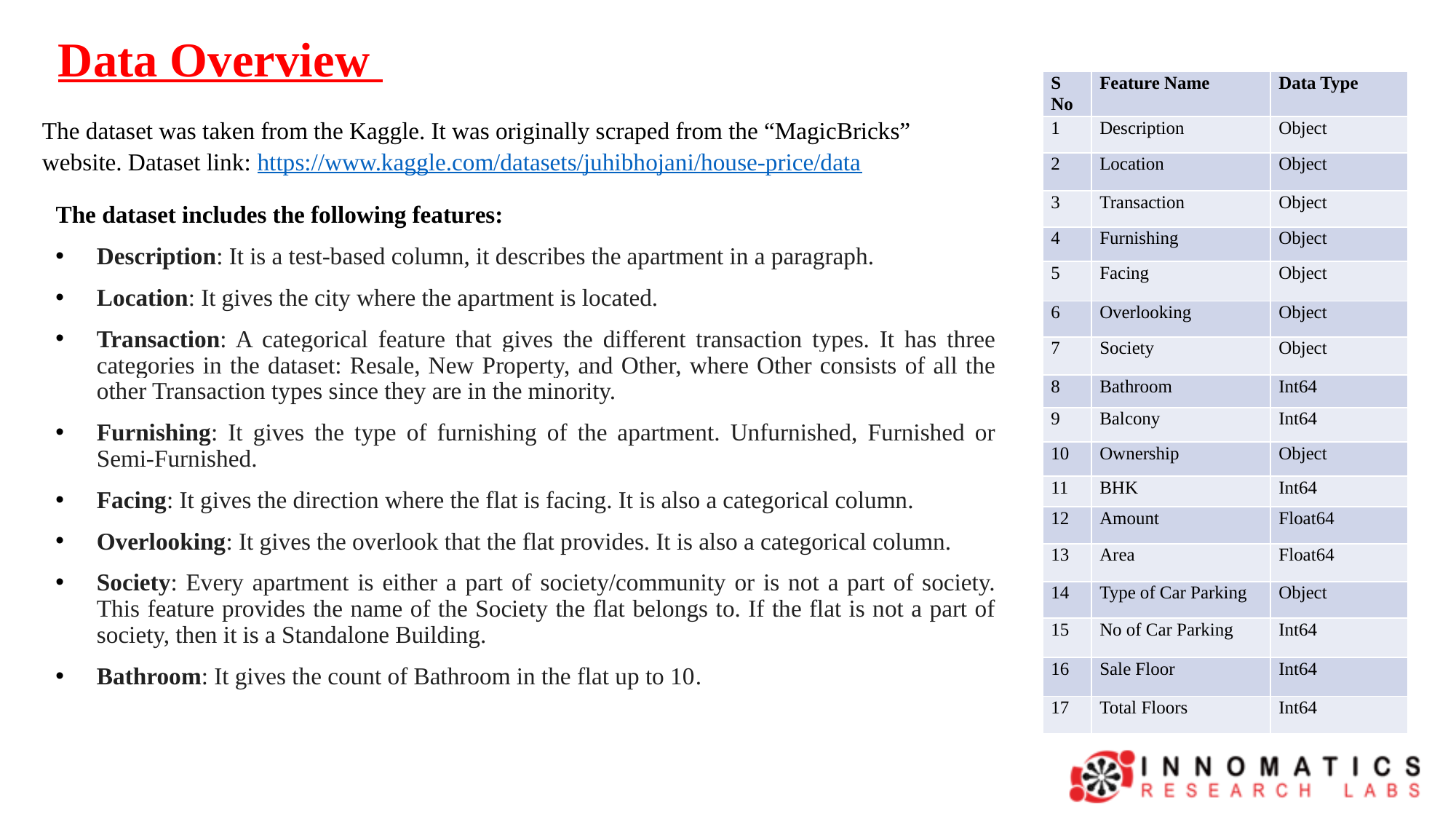

Data Overview
| S No | Feature Name | Data Type |
| --- | --- | --- |
| 1 | Description | Object |
| 2 | Location | Object |
| 3 | Transaction | Object |
| 4 | Furnishing | Object |
| 5 | Facing | Object |
| 6 | Overlooking | Object |
| 7 | Society | Object |
| 8 | Bathroom | Int64 |
| 9 | Balcony | Int64 |
| 10 | Ownership | Object |
| 11 | BHK | Int64 |
| 12 | Amount | Float64 |
| 13 | Area | Float64 |
| 14 | Type of Car Parking | Object |
| 15 | No of Car Parking | Int64 |
| 16 | Sale Floor | Int64 |
| 17 | Total Floors | Int64 |
The dataset was taken from the Kaggle. It was originally scraped from the “MagicBricks” website. Dataset link: https://www.kaggle.com/datasets/juhibhojani/house-price/data
The dataset includes the following features:
Description: It is a test-based column, it describes the apartment in a paragraph.
Location: It gives the city where the apartment is located.
Transaction: A categorical feature that gives the different transaction types. It has three categories in the dataset: Resale, New Property, and Other, where Other consists of all the other Transaction types since they are in the minority.
Furnishing: It gives the type of furnishing of the apartment. Unfurnished, Furnished or Semi-Furnished.
Facing: It gives the direction where the flat is facing. It is also a categorical column.
Overlooking: It gives the overlook that the flat provides. It is also a categorical column.
Society: Every apartment is either a part of society/community or is not a part of society. This feature provides the name of the Society the flat belongs to. If the flat is not a part of society, then it is a Standalone Building.
Bathroom: It gives the count of Bathroom in the flat up to 10.